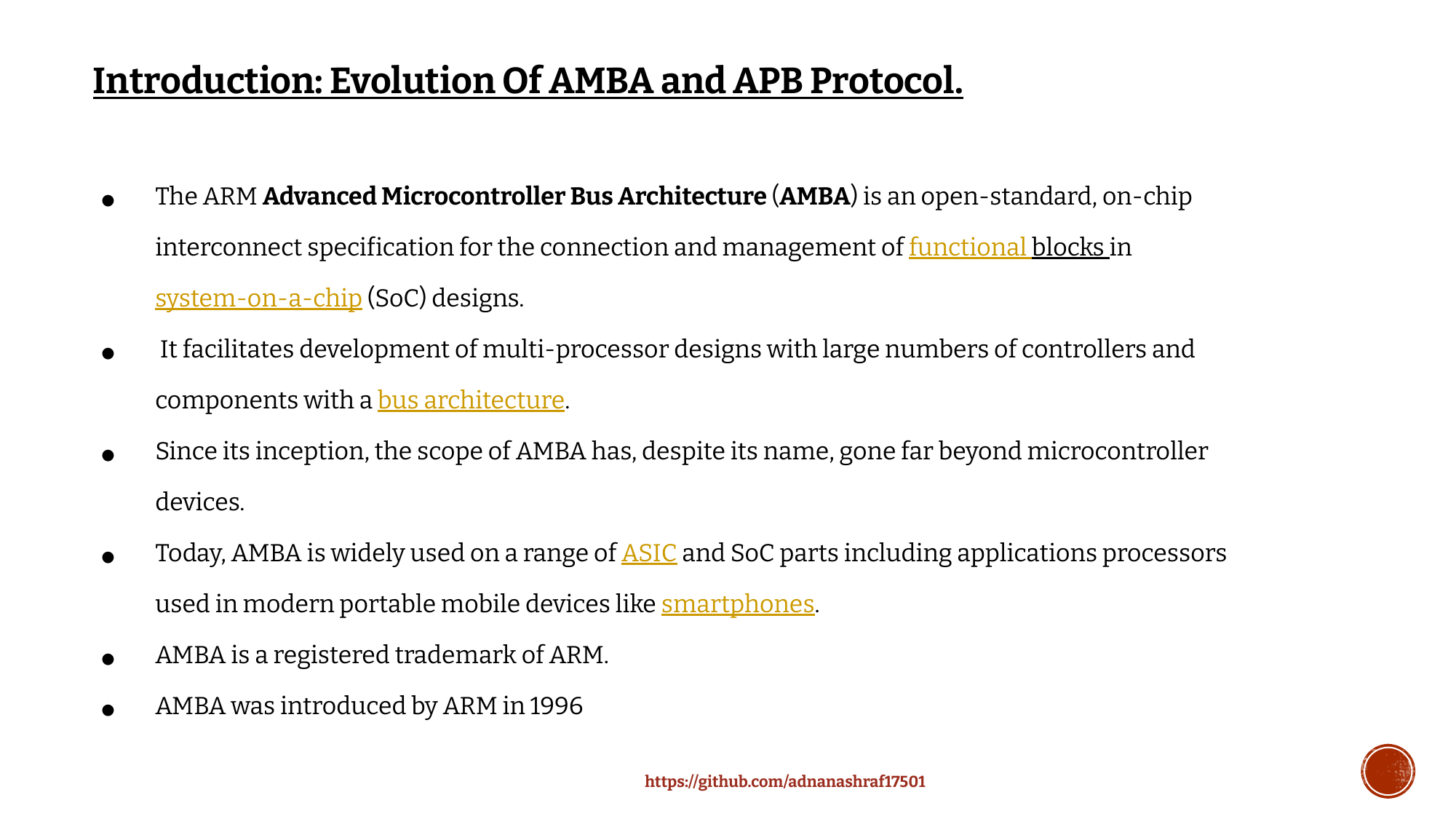

Introduction: Evolution Of AMBA and APB Protocol.
The ARM Advanced Microcontroller Bus Architecture (AMBA) is an open-standard, on-chip interconnect specification for the connection and management of functional blocks in system-on-a-chip (SoC) designs.
 It facilitates development of multi-processor designs with large numbers of controllers and components with a bus architecture.
Since its inception, the scope of AMBA has, despite its name, gone far beyond microcontroller devices.
Today, AMBA is widely used on a range of ASIC and SoC parts including applications processors used in modern portable mobile devices like smartphones.
AMBA is a registered trademark of ARM.
AMBA was introduced by ARM in 1996

                                                                                                                                                                                https://github.com/adnanashraf17501